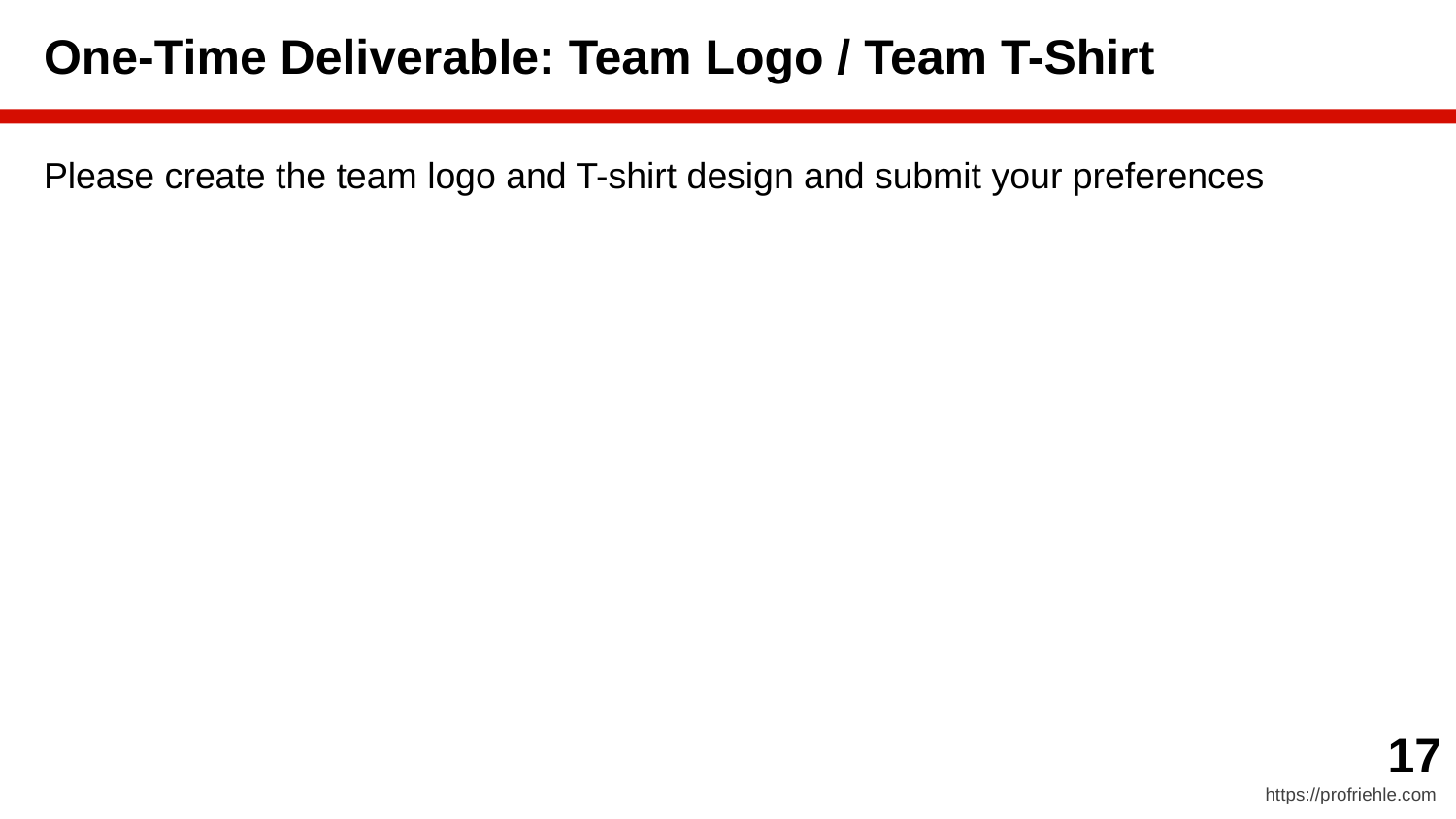

# One-Time Deliverable: Team Logo / Team T-Shirt
Please create the team logo and T-shirt design and submit your preferences
17
https://profriehle.com